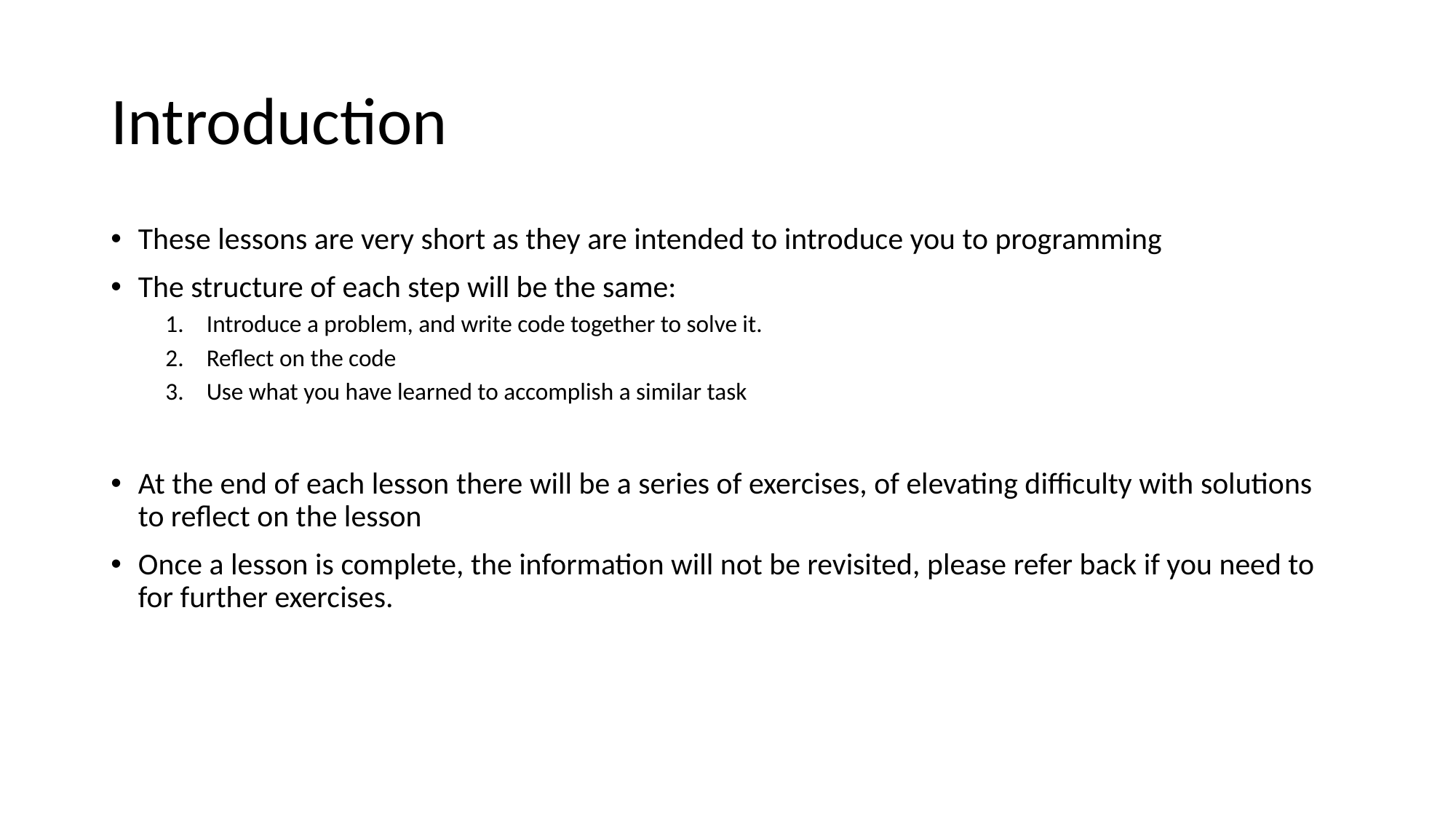

# Introduction
These lessons are very short as they are intended to introduce you to programming
The structure of each step will be the same:
Introduce a problem, and write code together to solve it.
Reflect on the code
Use what you have learned to accomplish a similar task

At the end of each lesson there will be a series of exercises, of elevating difficulty with solutions to reflect on the lesson
Once a lesson is complete, the information will not be revisited, please refer back if you need to for further exercises.